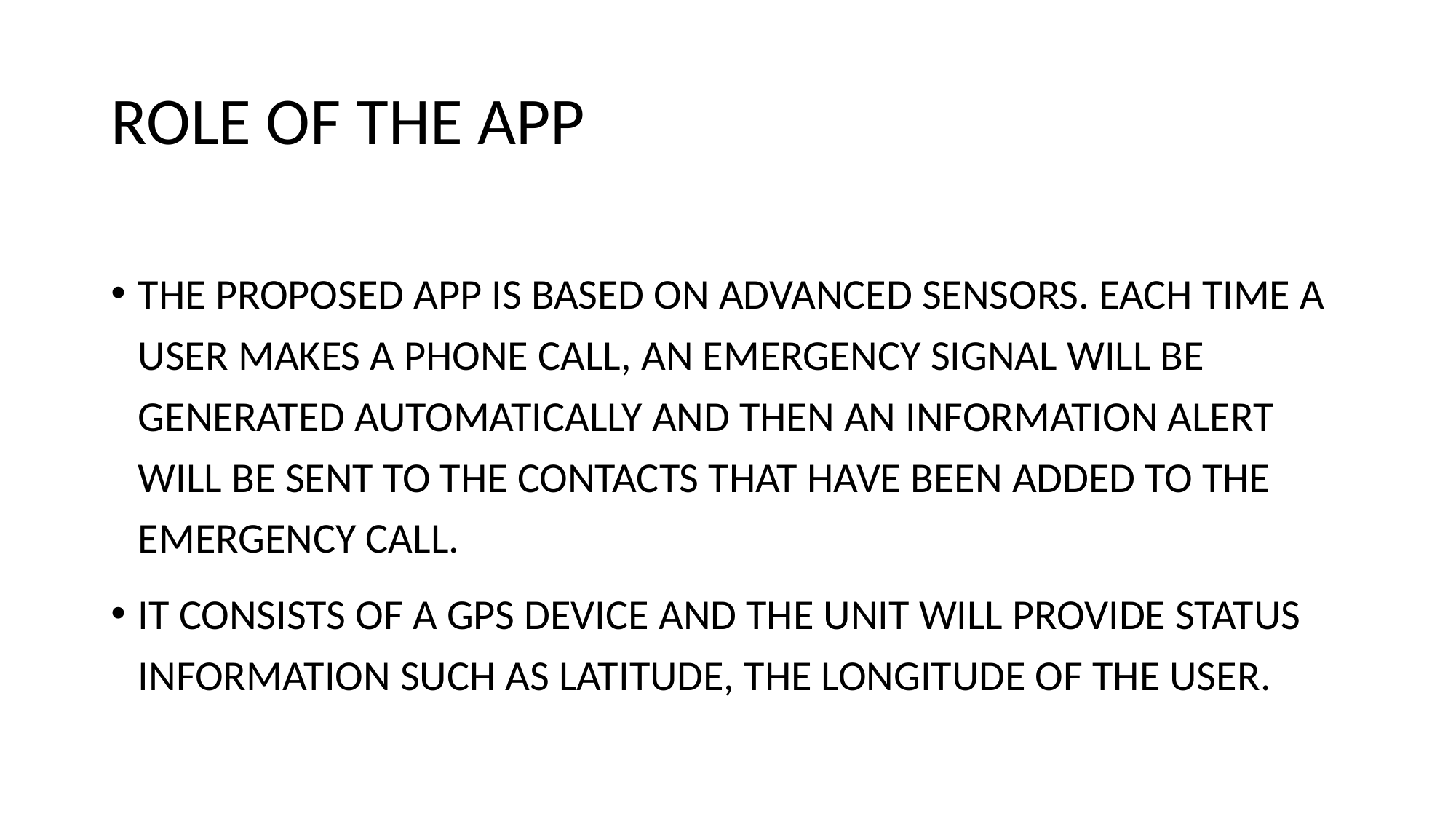

# ROLE OF THE APP
THE PROPOSED APP IS BASED ON ADVANCED SENSORS. EACH TIME A USER MAKES A PHONE CALL, AN EMERGENCY SIGNAL WILL BE GENERATED AUTOMATICALLY AND THEN AN INFORMATION ALERT WILL BE SENT TO THE CONTACTS THAT HAVE BEEN ADDED TO THE EMERGENCY CALL.
IT CONSISTS OF A GPS DEVICE AND THE UNIT WILL PROVIDE STATUS INFORMATION SUCH AS LATITUDE, THE LONGITUDE OF THE USER.